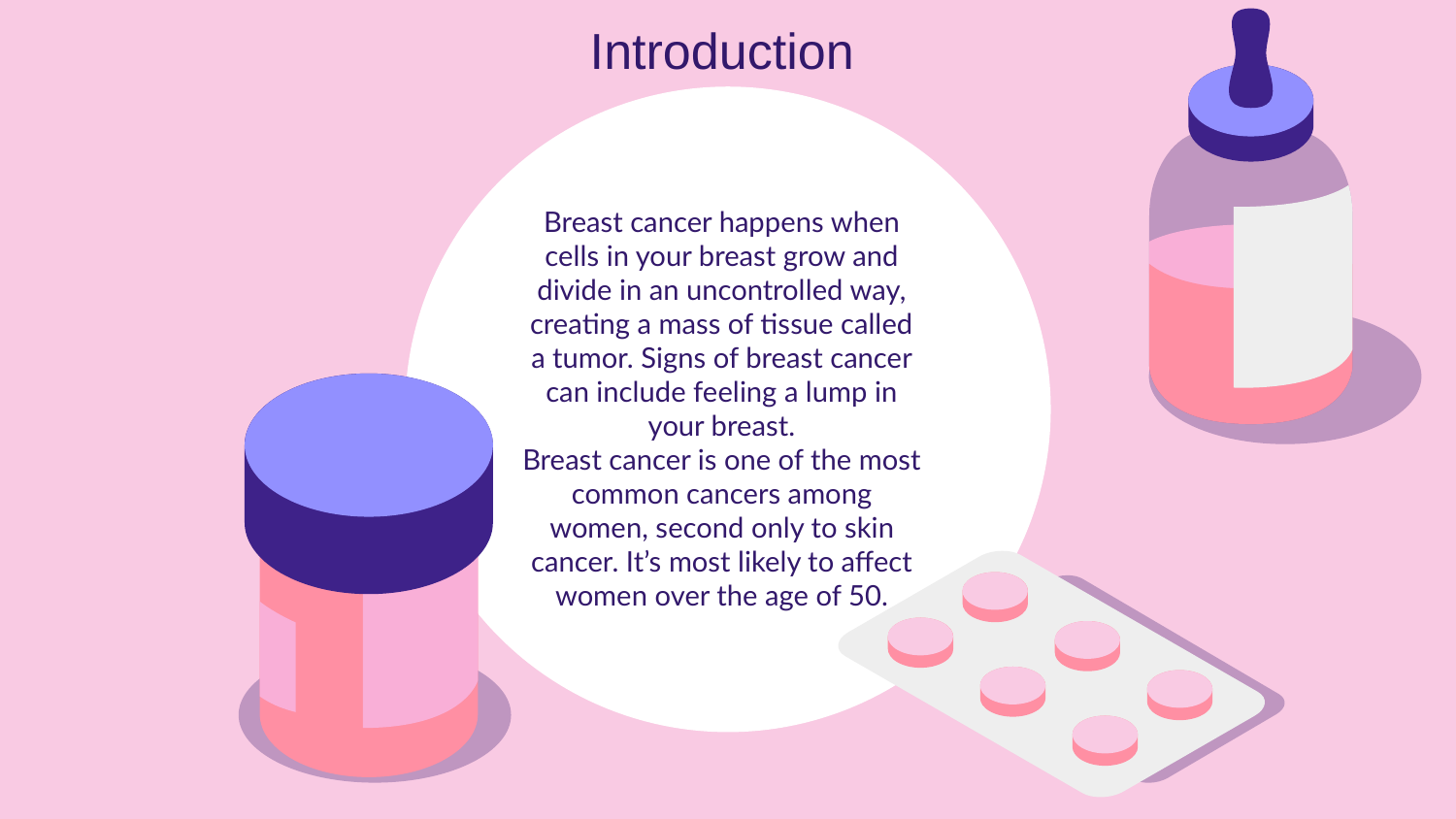

# Introduction

Breast cancer happens when cells in your breast grow and divide in an uncontrolled way, creating a mass of tissue called a tumor. Signs of breast cancer can include feeling a lump in your breast.
Breast cancer is one of the most common cancers among women, second only to skin cancer. It’s most likely to affect women over the age of 50.